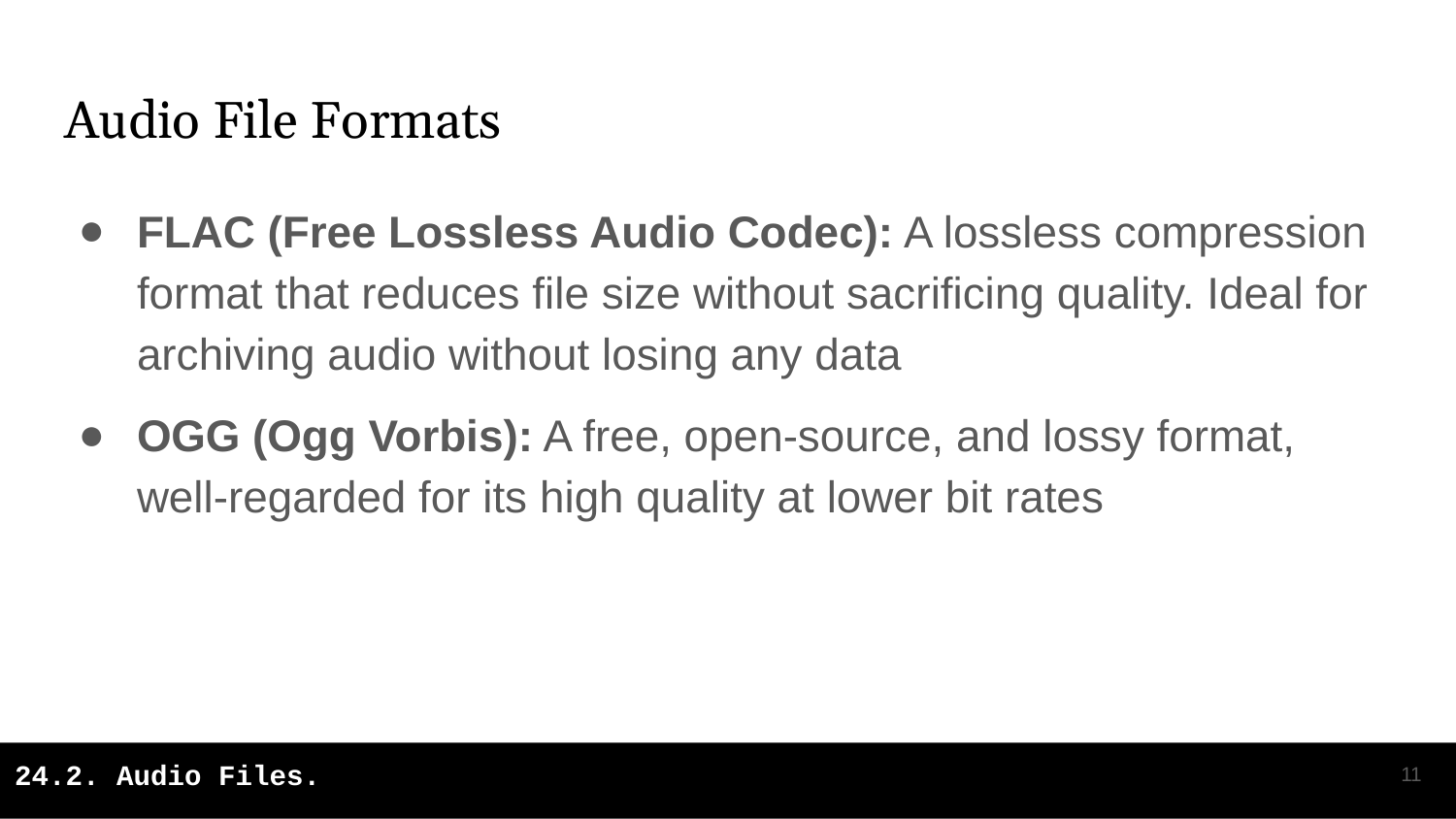

# Audio File Formats
FLAC (Free Lossless Audio Codec): A lossless compression format that reduces file size without sacrificing quality. Ideal for archiving audio without losing any data
OGG (Ogg Vorbis): A free, open-source, and lossy format, well-regarded for its high quality at lower bit rates
11
24.2. Audio Files.